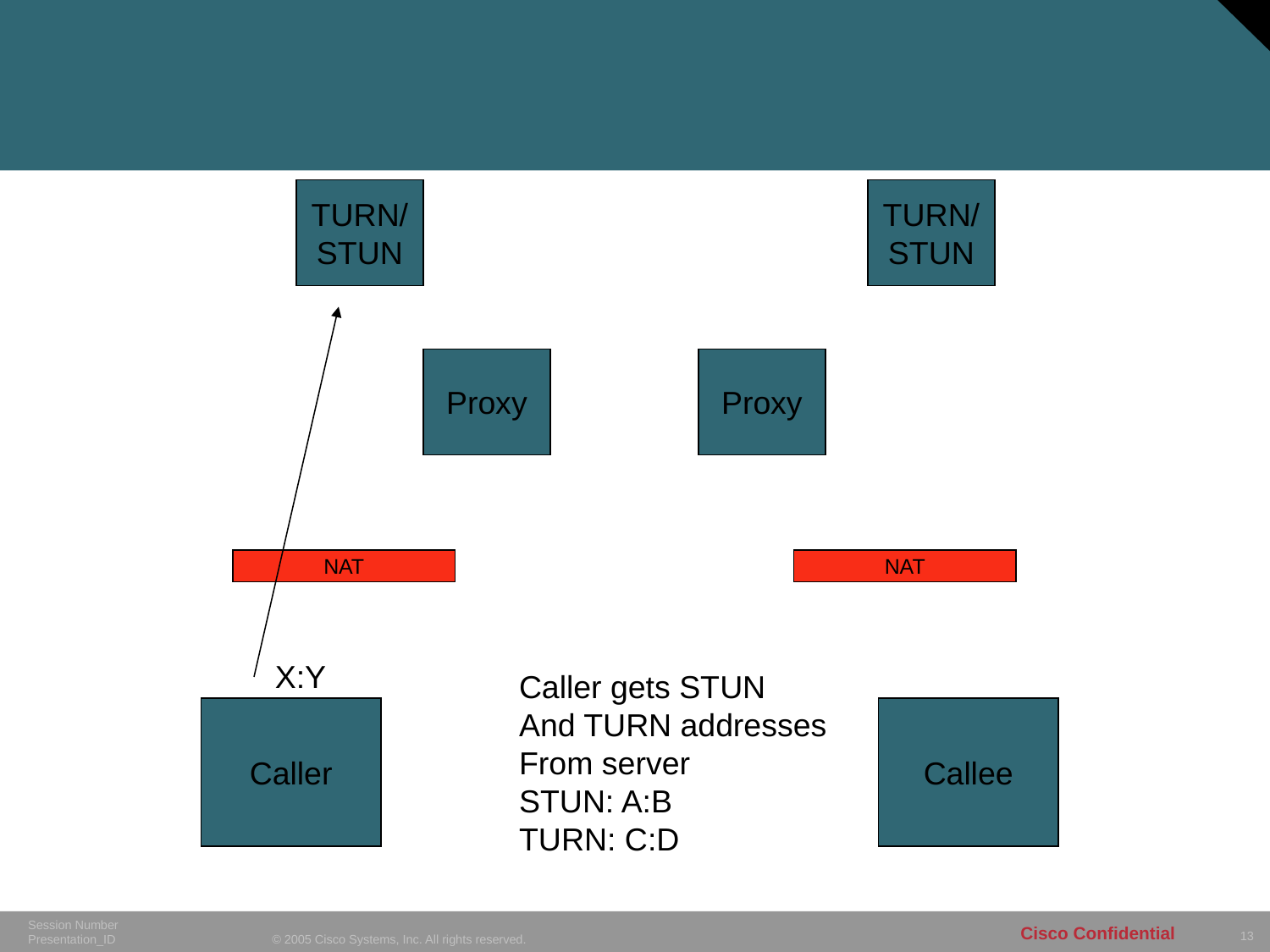

TURN/
STUN
TURN/
STUN

Proxy
Proxy
NAT
NAT
X:Y
Caller gets STUN
And TURN addresses
From server
STUN: A:B
TURN: C:D
Caller
Callee